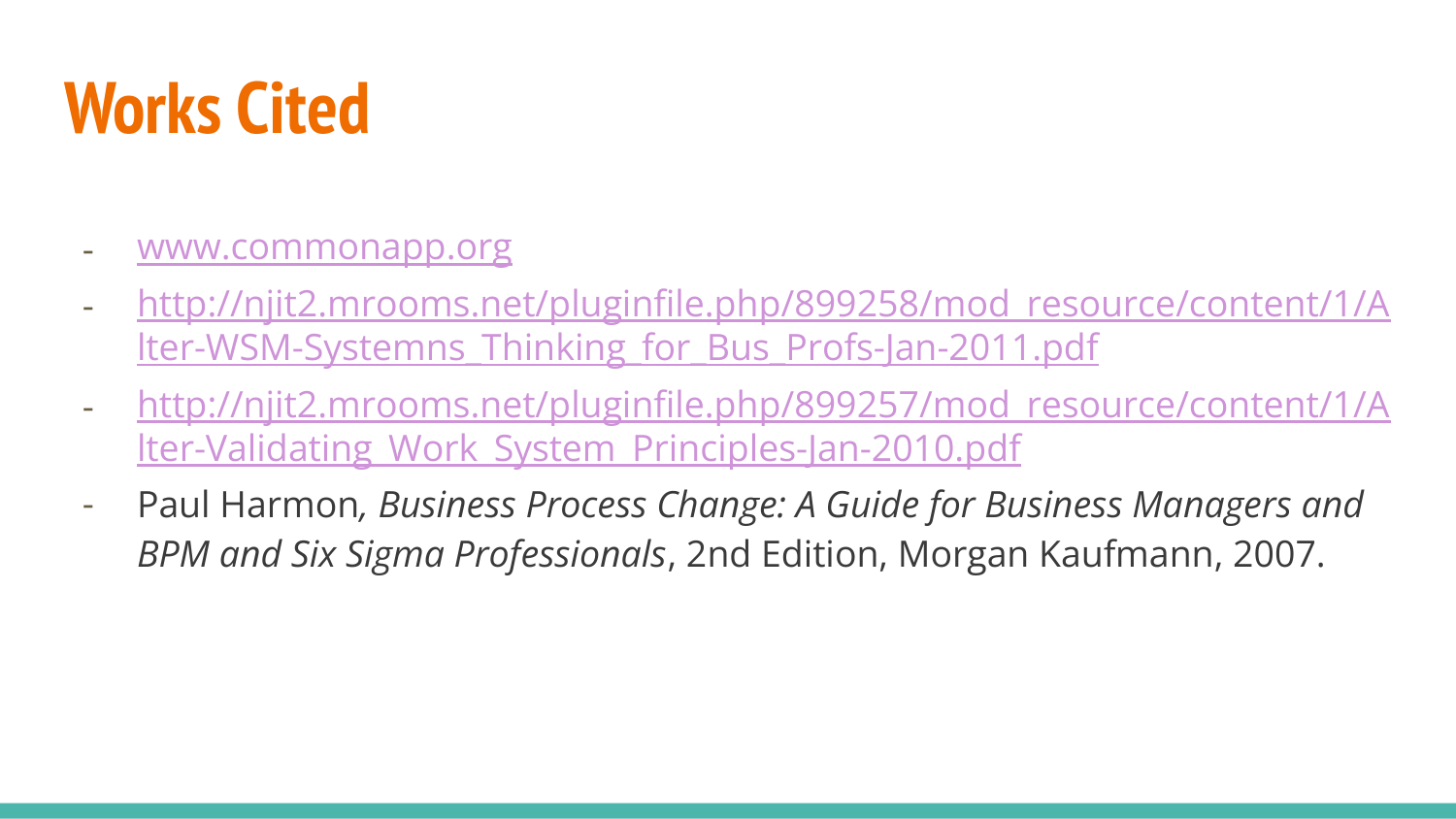

# Works Cited
www.commonapp.org
http://njit2.mrooms.net/pluginfile.php/899258/mod_resource/content/1/Alter-WSM-Systemns_Thinking_for_Bus_Profs-Jan-2011.pdf
http://njit2.mrooms.net/pluginfile.php/899257/mod_resource/content/1/Alter-Validating_Work_System_Principles-Jan-2010.pdf
Paul Harmon, Business Process Change: A Guide for Business Managers and BPM and Six Sigma Professionals, 2nd Edition, Morgan Kaufmann, 2007.